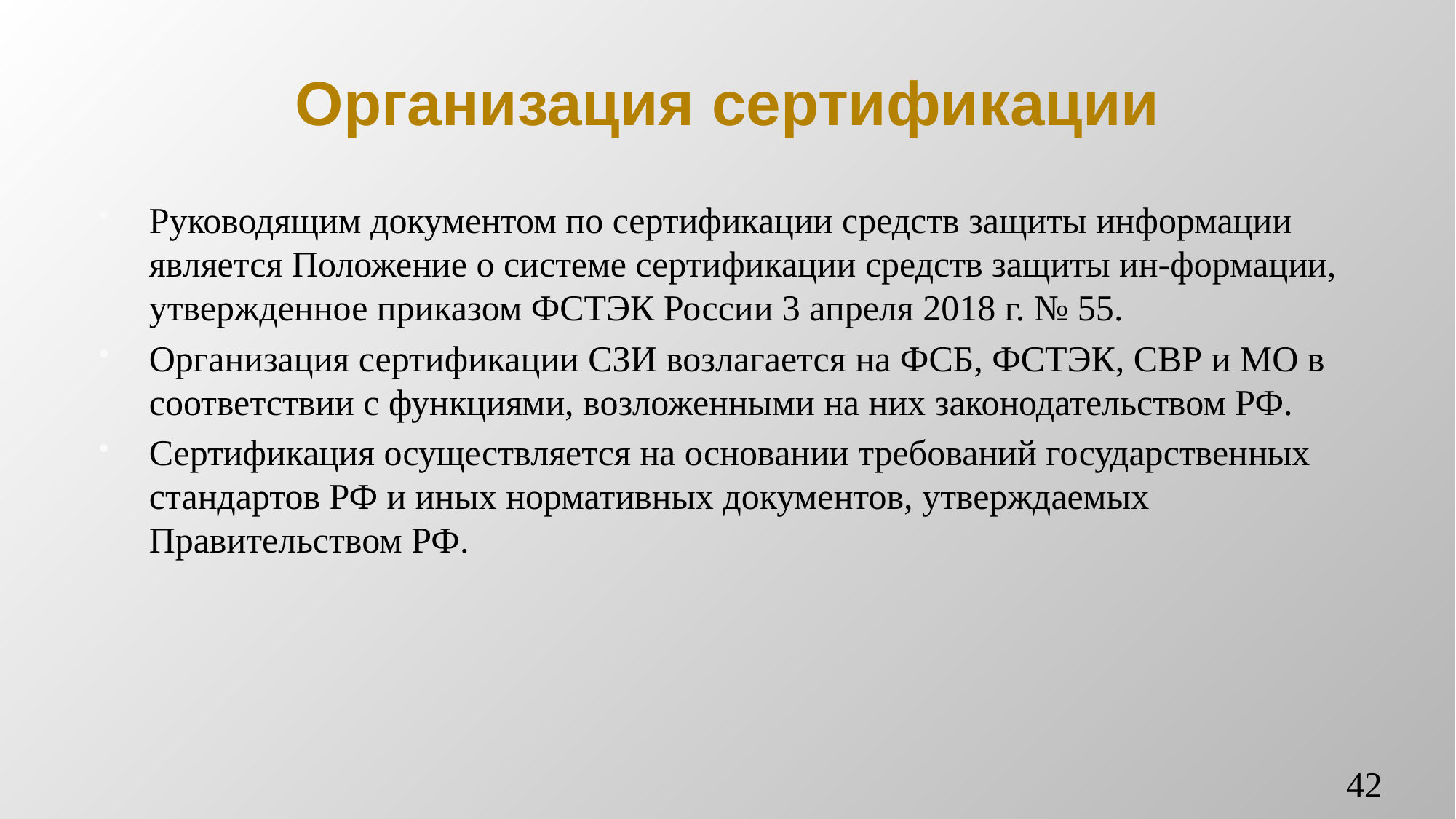

# Организация сертификации
Руководящим документом по сертификации средств защиты информации является Положение о системе сертификации средств защиты ин-формации, утвержденное приказом ФСТЭК России 3 апреля 2018 г. № 55.
Организация сертификации СЗИ возлагается на ФСБ, ФСТЭК, СВР и МО в соответствии с функциями, возложенными на них законодательством РФ.
Сертификация осуществляется на основании требований государственных стандартов РФ и иных нормативных документов, утверждаемых Правительством РФ.

42